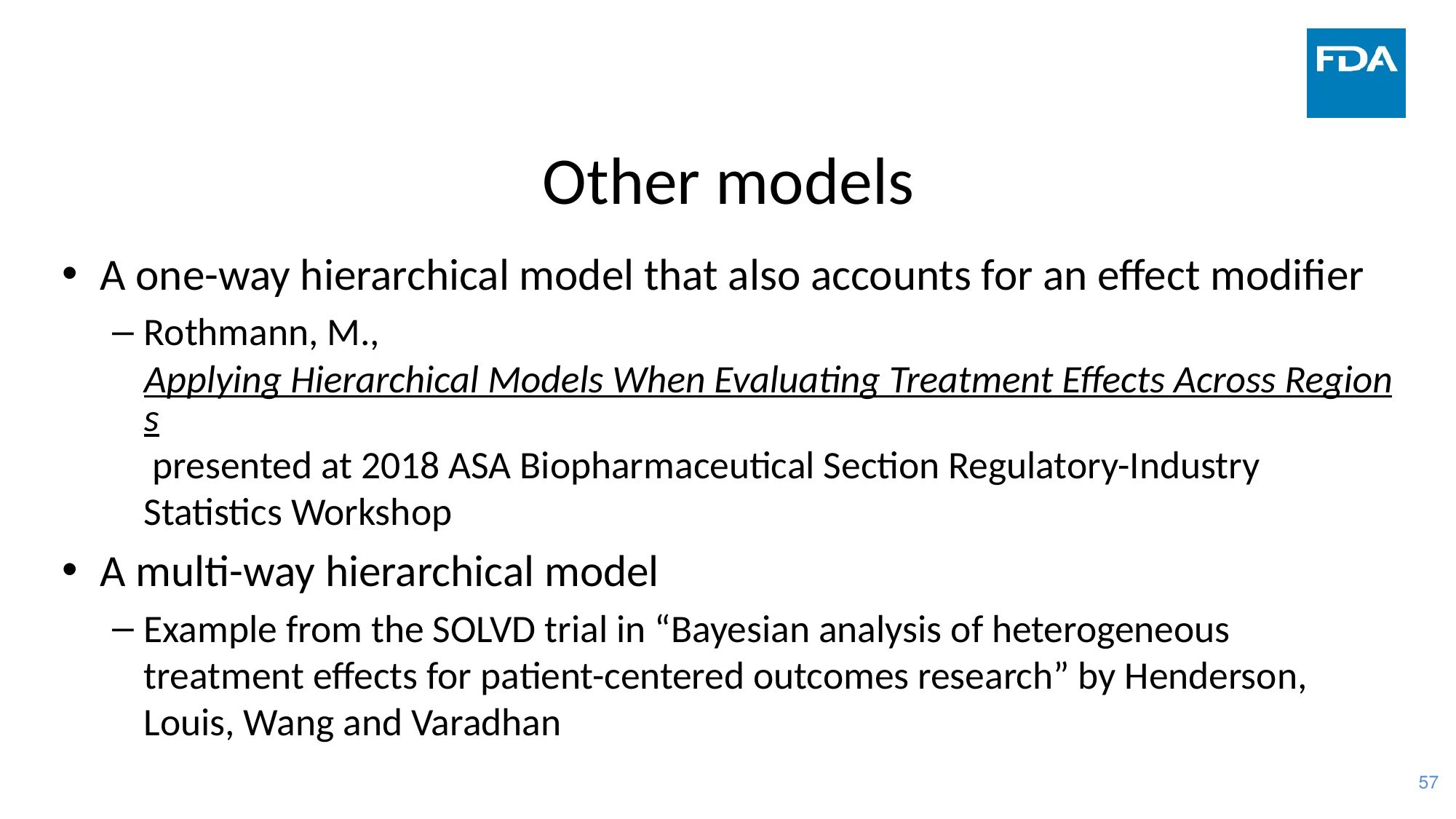

# Other models
A one-way hierarchical model that also accounts for an effect modifier
Rothmann, M., Applying Hierarchical Models When Evaluating Treatment Effects Across Regions presented at 2018 ASA Biopharmaceutical Section Regulatory-Industry Statistics Workshop
A multi-way hierarchical model
Example from the SOLVD trial in “Bayesian analysis of heterogeneous treatment effects for patient-centered outcomes research” by Henderson, Louis, Wang and Varadhan